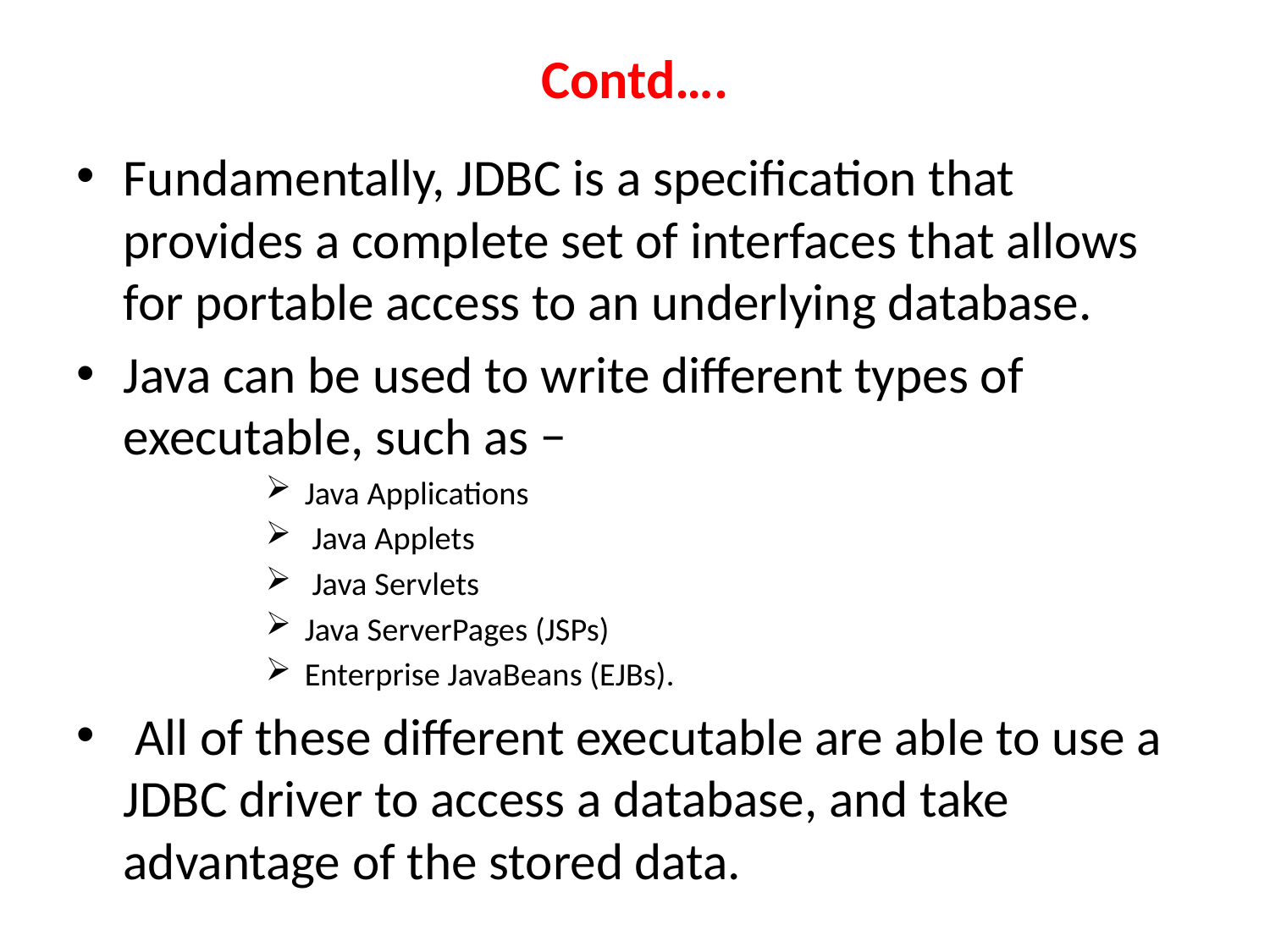

# Contd….
Fundamentally, JDBC is a specification that provides a complete set of interfaces that allows for portable access to an underlying database.
Java can be used to write different types of executable, such as −
 Java Applications
  Java Applets
  Java Servlets
 Java ServerPages (JSPs)
 Enterprise JavaBeans (EJBs).
 All of these different executable are able to use a JDBC driver to access a database, and take advantage of the stored data.